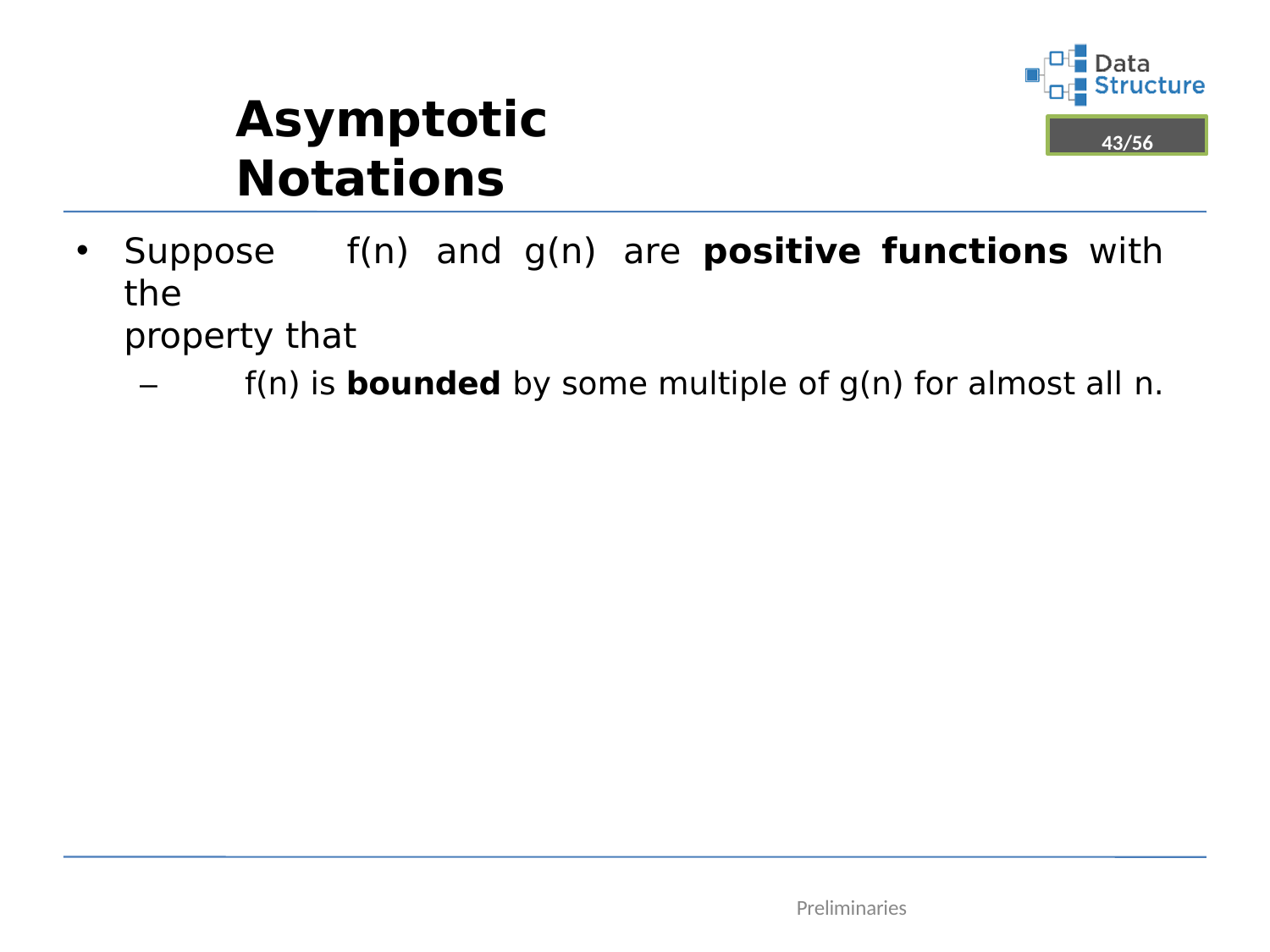

# Asymptotic Notations
43/56
Suppose	f(n)	and	g(n)	are	positive	functions	with	the
property that
–	f(n) is bounded by some multiple of g(n) for almost all n.
Preliminaries